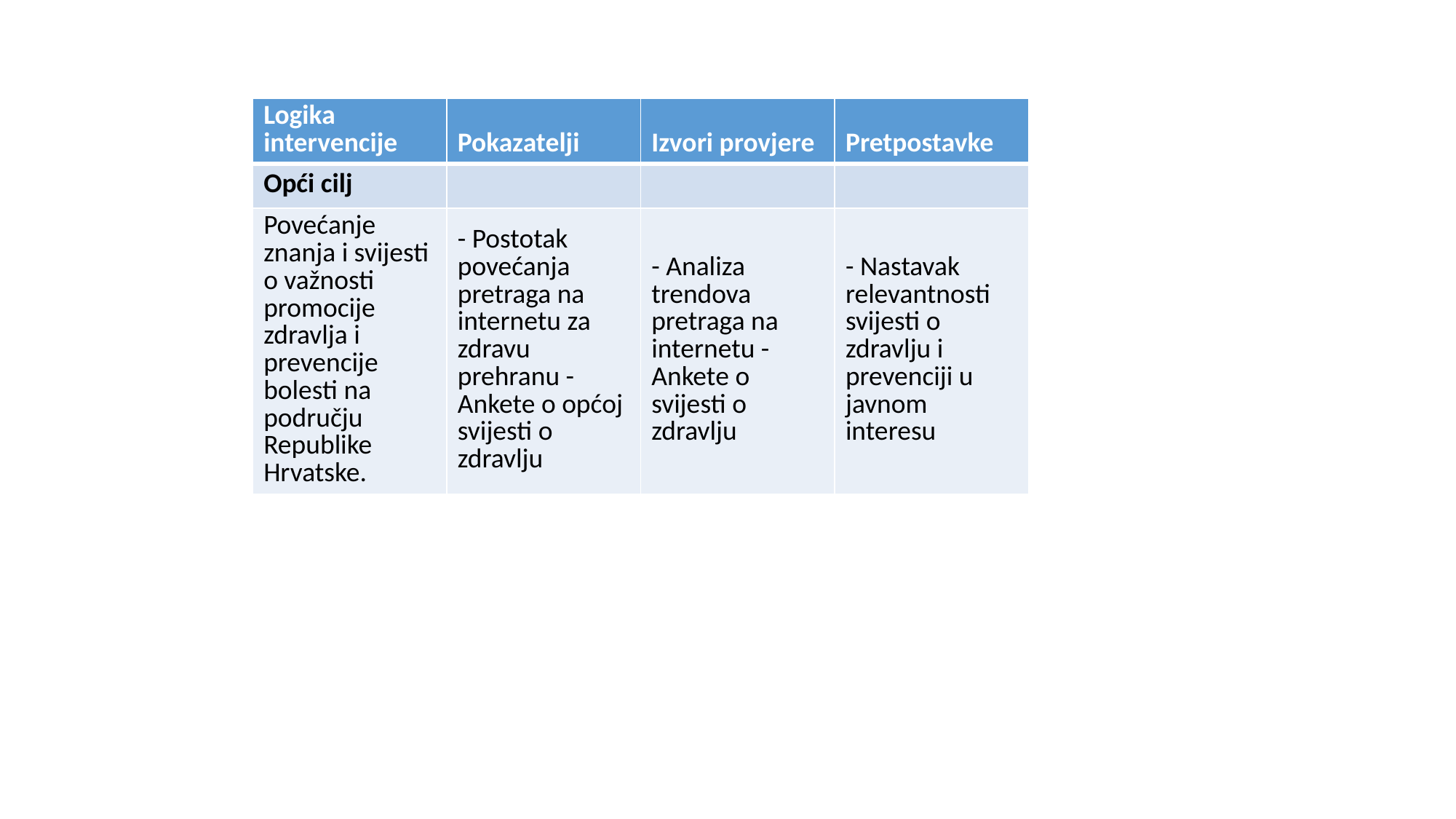

| Logika intervencije | Pokazatelji | Izvori provjere | Pretpostavke |
| --- | --- | --- | --- |
| Opći cilj |  |  |  |
| Povećanje znanja i svijesti o važnosti promocije zdravlja i prevencije bolesti na području Republike Hrvatske. | - Postotak povećanja pretraga na internetu za zdravu prehranu - Ankete o općoj svijesti o zdravlju | - Analiza trendova pretraga na internetu - Ankete o svijesti o zdravlju | - Nastavak relevantnosti svijesti o zdravlju i prevenciji u javnom interesu |